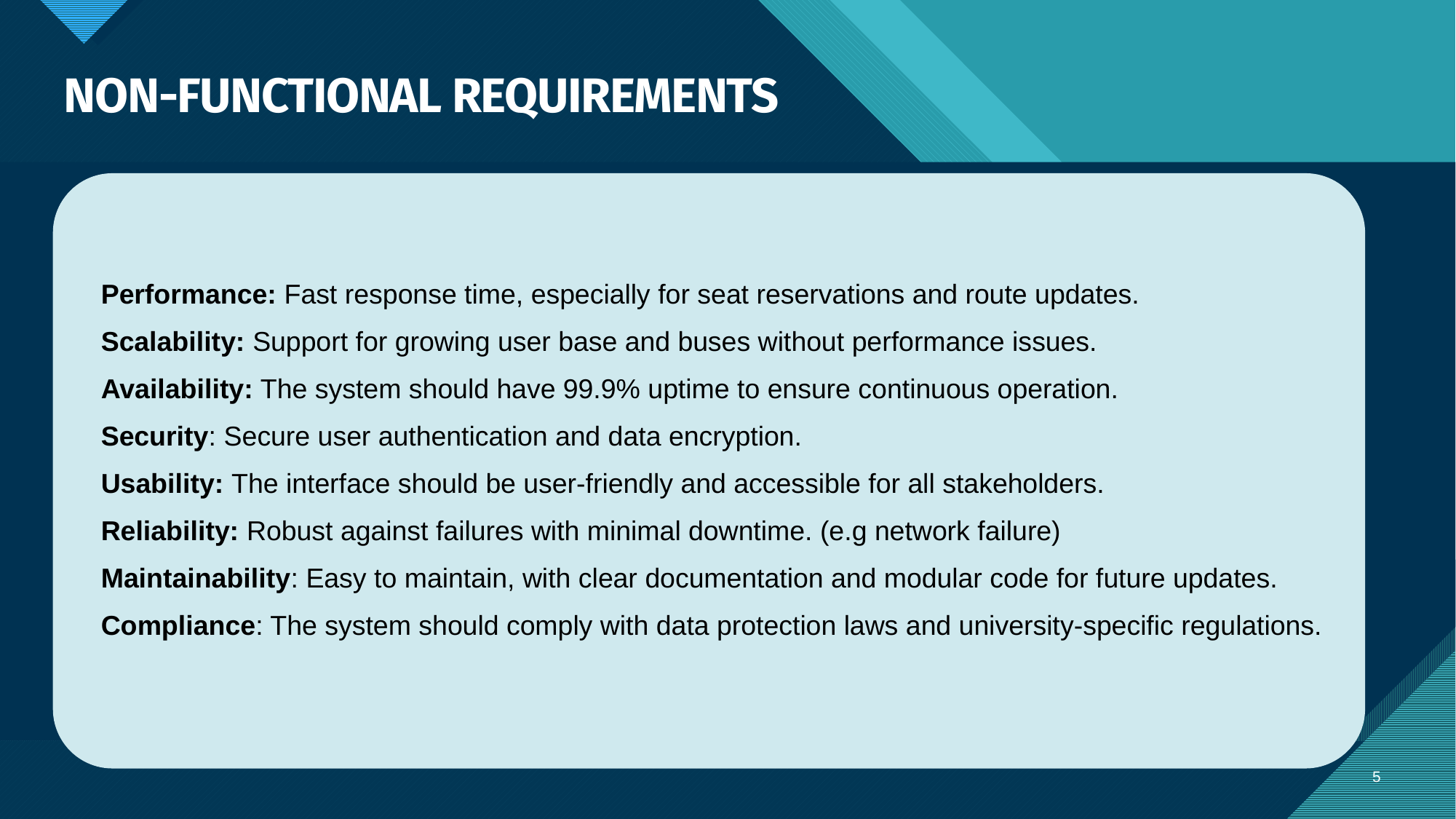

# NON-FUNCTIONAL REQUIREMENTS

Performance: Fast response time, especially for seat reservations and route updates.

Scalability: Support for growing user base and buses without performance issues.

Availability: The system should have 99.9% uptime to ensure continuous operation.

Security: Secure user authentication and data encryption.

Usability: The interface should be user-friendly and accessible for all stakeholders.

Reliability: Robust against failures with minimal downtime. (e.g network failure)

Maintainability: Easy to maintain, with clear documentation and modular code for future updates.

Compliance: The system should comply with data protection laws and university-specific regulations.
5